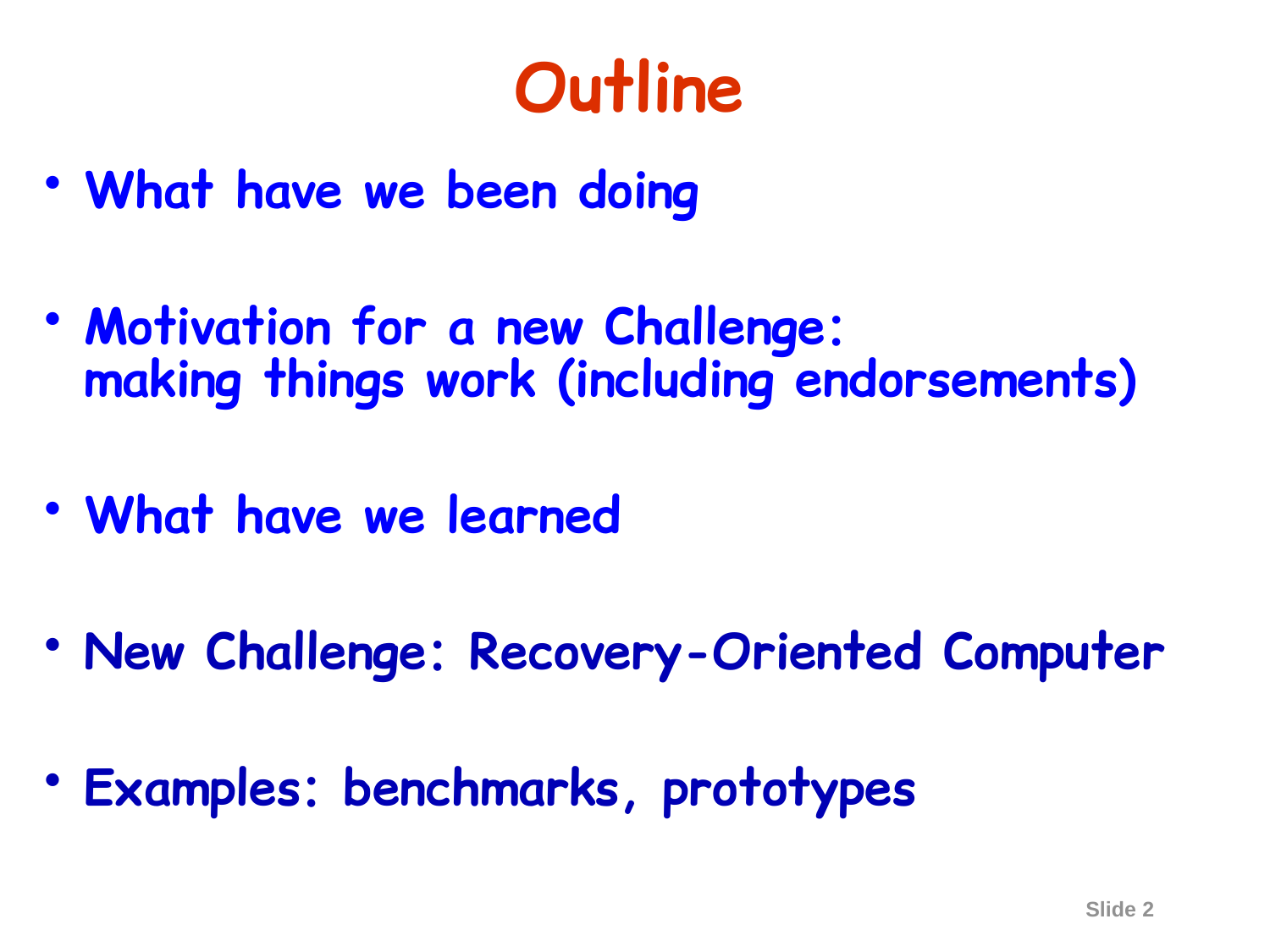

# Outline
What have we been doing

Motivation for a new Challenge:
making things work (including endorsements)

What have we learned

New Challenge: Recovery-Oriented Computer

Examples: benchmarks, prototypes